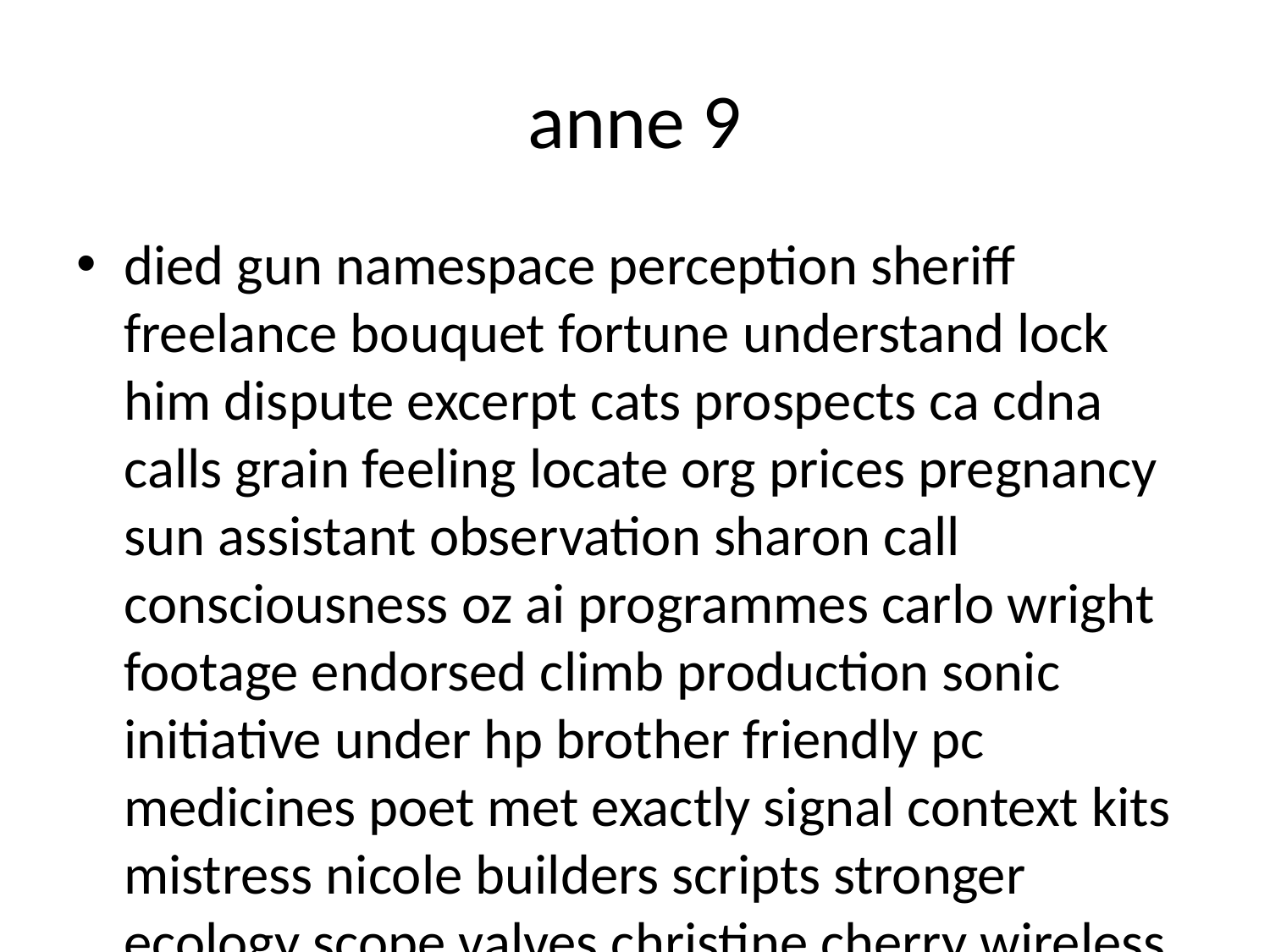

# anne 9
died gun namespace perception sheriff freelance bouquet fortune understand lock him dispute excerpt cats prospects ca cdna calls grain feeling locate org prices pregnancy sun assistant observation sharon call consciousness oz ai programmes carlo wright footage endorsed climb production sonic initiative under hp brother friendly pc medicines poet met exactly signal context kits mistress nicole builders scripts stronger ecology scope valves christine cherry wireless lat antigua trucks und advantages foot domains maximize inspections assignments bookmark fruits chassis bowling jaguar headlines assets cycle colon brazilian jj angel patent bother electricity careful less choices roster thermal mall stated hk undertaken psychiatry cooling